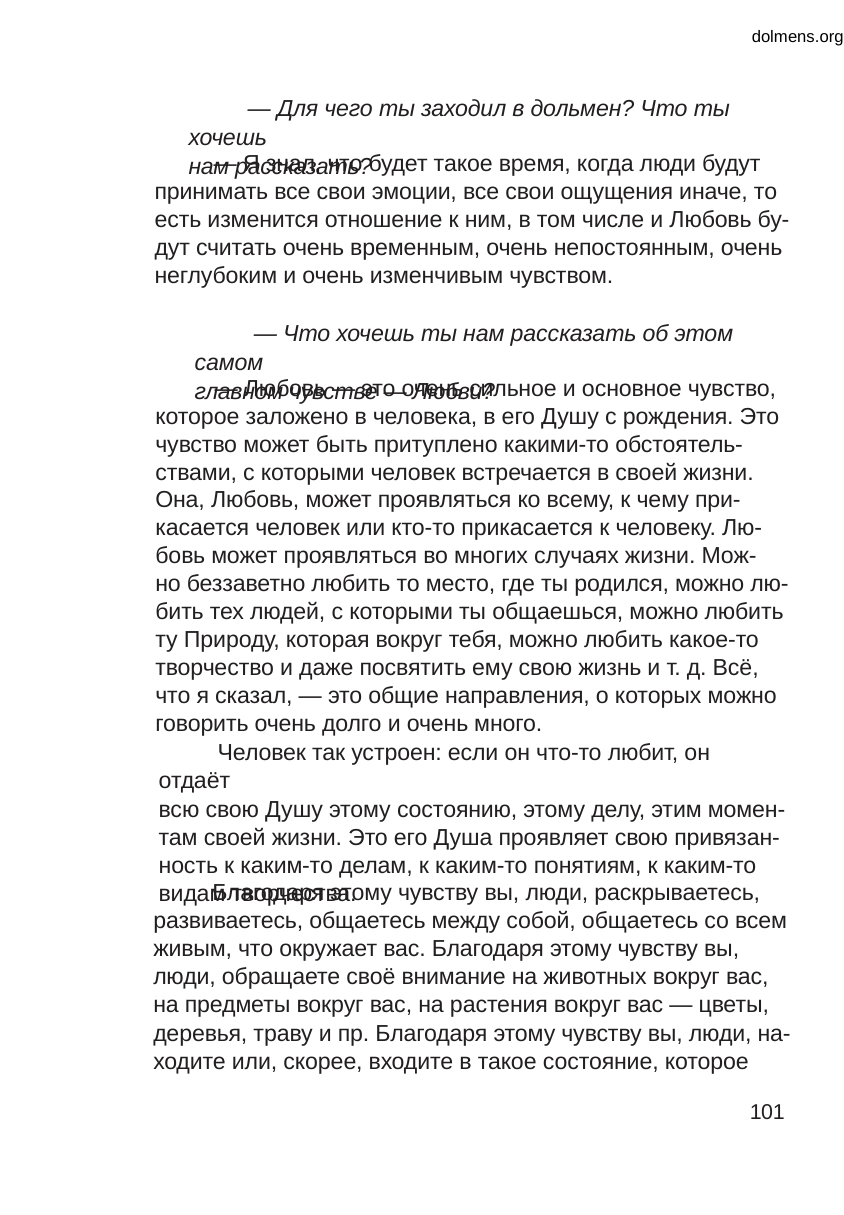

dolmens.org

— Для чего ты заходил в дольмен? Что ты хочешь
нам рассказать?

— Я знал, что будет такое время, когда люди будут
принимать все свои эмоции, все свои ощущения иначе, то
есть изменится отношение к ним, в том числе и Любовь бу-
дут считать очень временным, очень непостоянным, очень
неглубоким и очень изменчивым чувством.

— Что хочешь ты нам рассказать об этом самом
главном чувстве — Любви?

— Любовь — это очень сильное и основное чувство,
которое заложено в человека, в его Душу с рождения. Это
чувство может быть притуплено какими-то обстоятель-
ствами, с которыми человек встречается в своей жизни.
Она, Любовь, может проявляться ко всему, к чему при-
касается человек или кто-то прикасается к человеку. Лю-
бовь может проявляться во многих случаях жизни. Мож-
но беззаветно любить то место, где ты родился, можно лю-
бить тех людей, с которыми ты общаешься, можно любить
ту Природу, которая вокруг тебя, можно любить какое-то
творчество и даже посвятить ему свою жизнь и т. д. Всё,
что я сказал, — это общие направления, о которых можно
говорить очень долго и очень много.

Человек так устроен: если он что-то любит, он отдаёт
всю свою Душу этому состоянию, этому делу, этим момен-
там своей жизни. Это его Душа проявляет свою привязан-
ность к каким-то делам, к каким-то понятиям, к каким-то
видам творчества.

Благодаря этому чувству вы, люди, раскрываетесь,
развиваетесь, общаетесь между собой, общаетесь со всем
живым, что окружает вас. Благодаря этому чувству вы,
люди, обращаете своё внимание на животных вокруг вас,
на предметы вокруг вас, на растения вокруг вас — цветы,
деревья, траву и пр. Благодаря этому чувству вы, люди, на-
ходите или, скорее, входите в такое состояние, которое

101